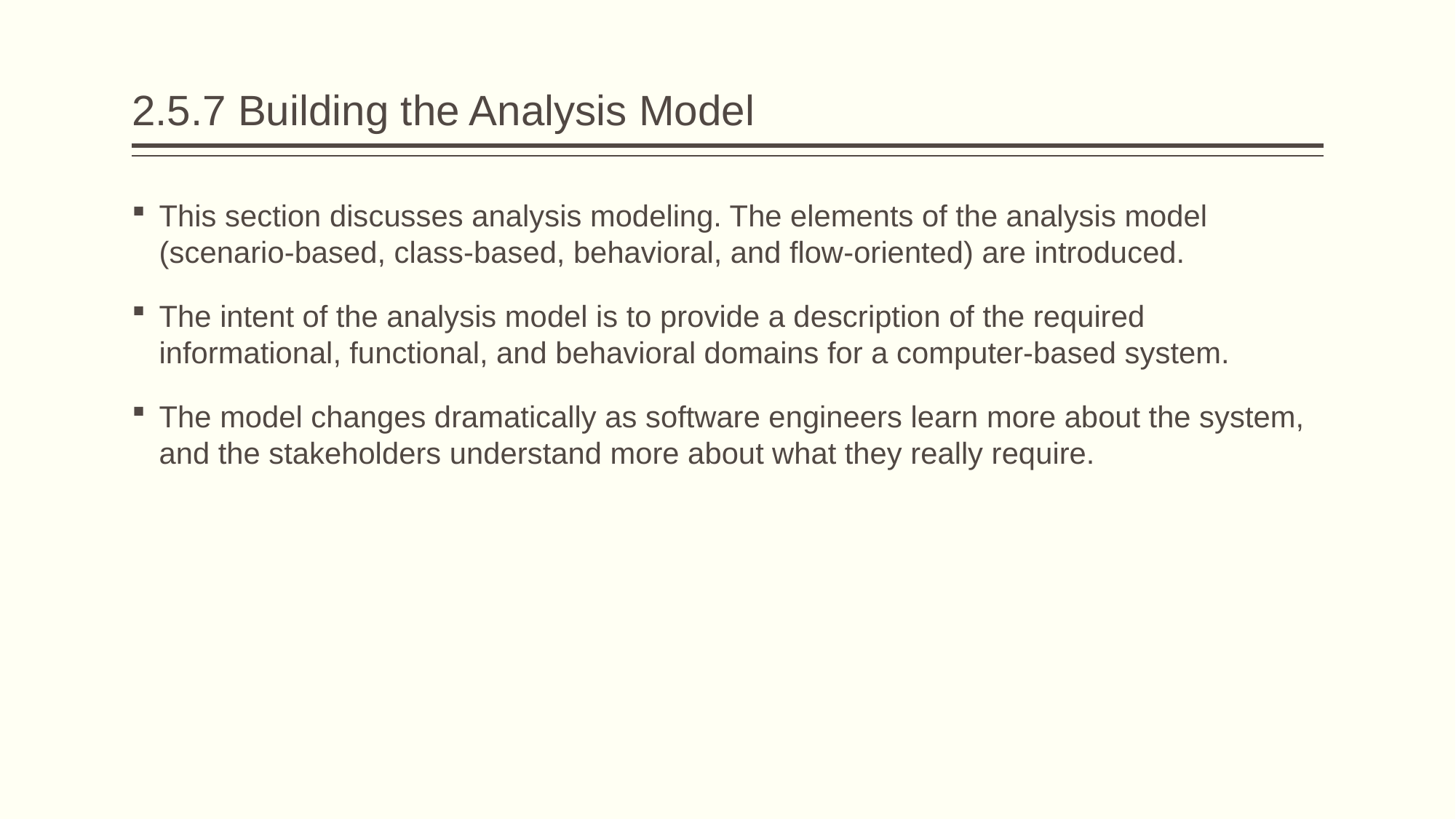

# 2.5.7 Building the Analysis Model
This section discusses analysis modeling. The elements of the analysis model (scenario-based, class-based, behavioral, and flow-oriented) are introduced.
The intent of the analysis model is to provide a description of the required informational, functional, and behavioral domains for a computer-based system.
The model changes dramatically as software engineers learn more about the system, and the stakeholders understand more about what they really require.